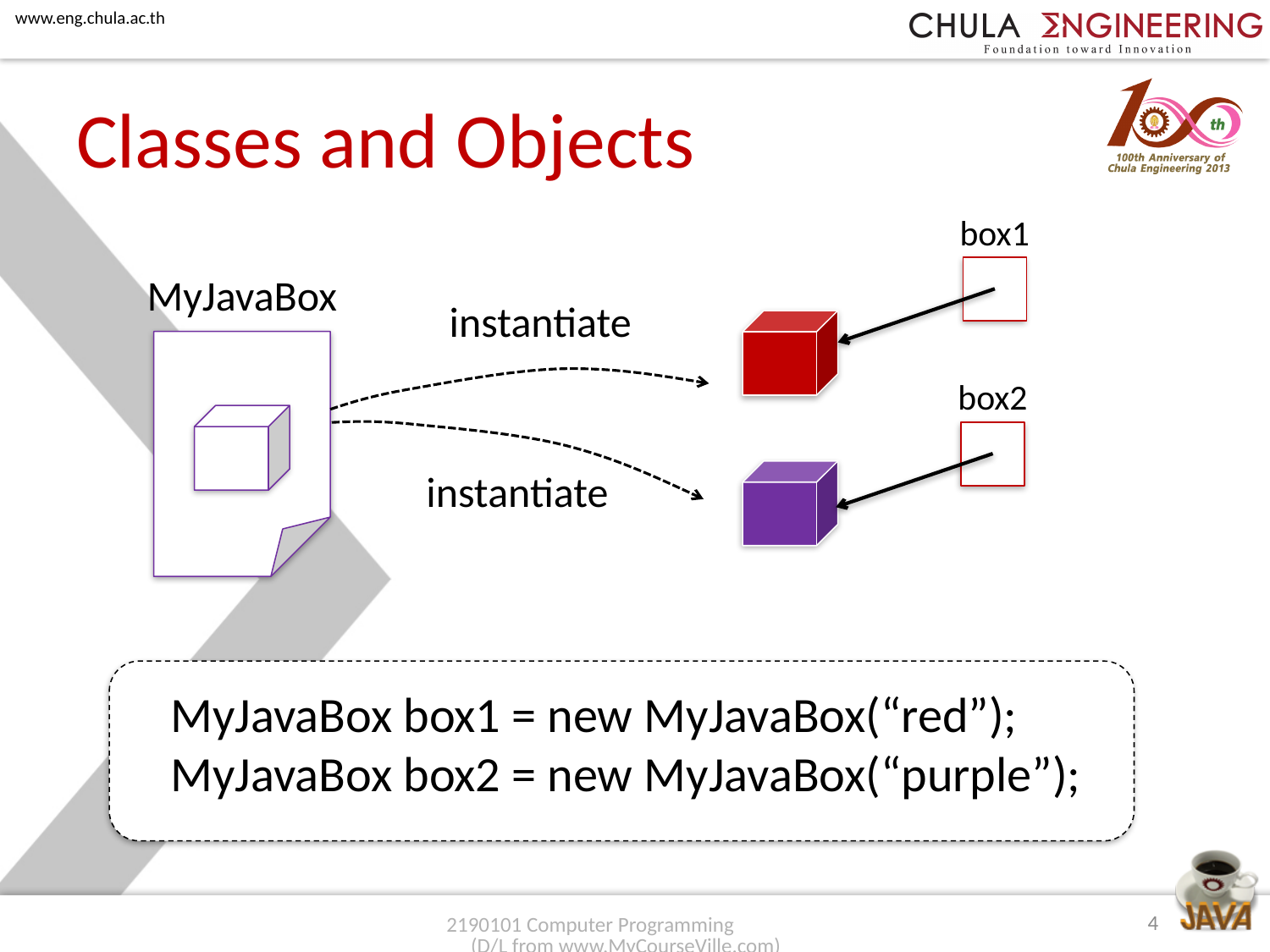

# Classes and Objects
box1

MyJavaBox
instantiate

box2

instantiate

MyJavaBox box1 = new MyJavaBox(“red”);
MyJavaBox box2 = new MyJavaBox(“purple”);
4
2190101 Computer Programming                       (D/L from www.MyCourseVille.com)